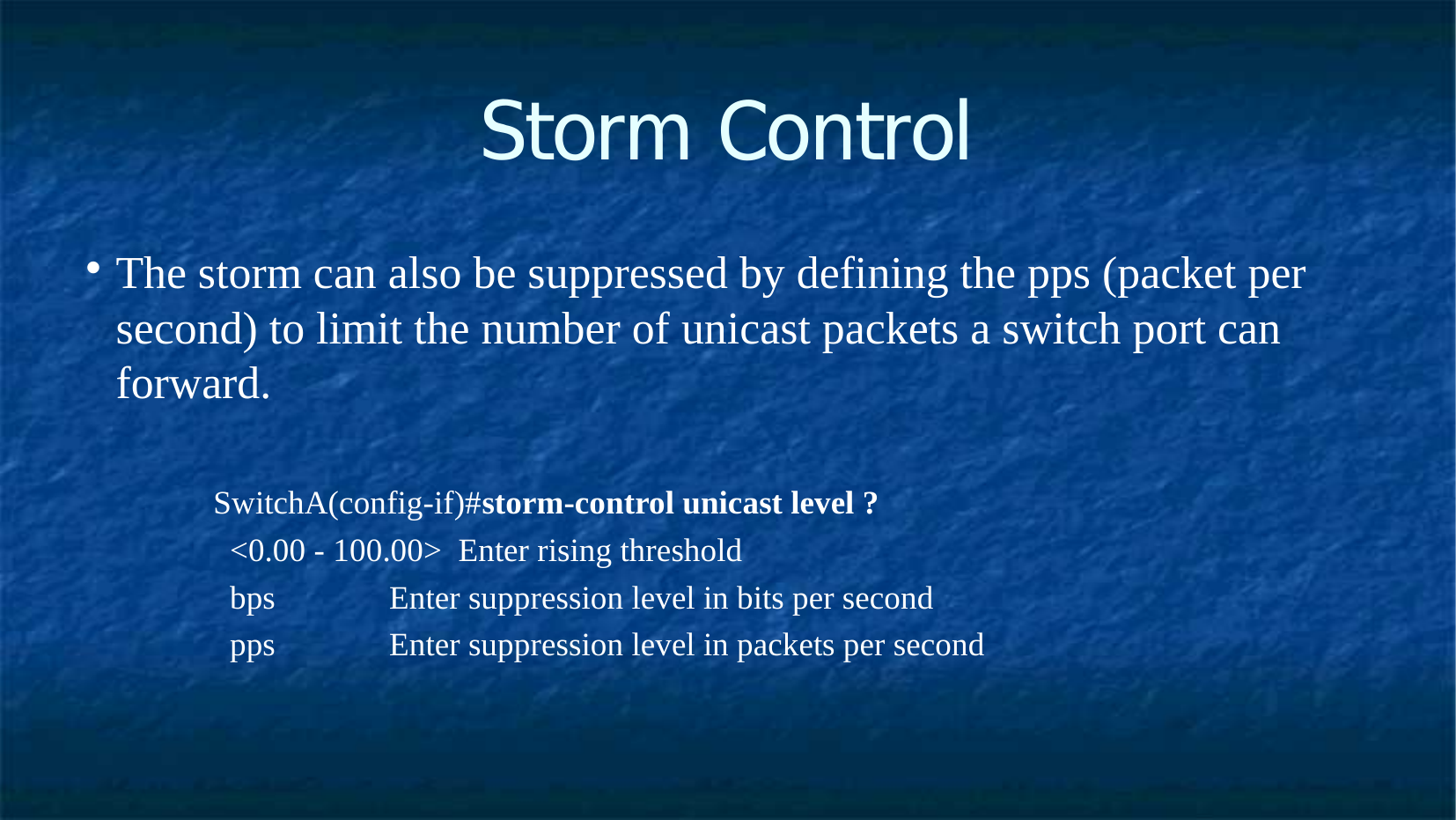

Storm Control
The storm can also be suppressed by defining the pps (packet per second) to limit the number of unicast packets a switch port can forward.

SwitchA(config-if)#storm-control unicast level ?
  <0.00 - 100.00>  Enter rising threshold
  bps              Enter suppression level in bits per second
  pps              Enter suppression level in packets per second